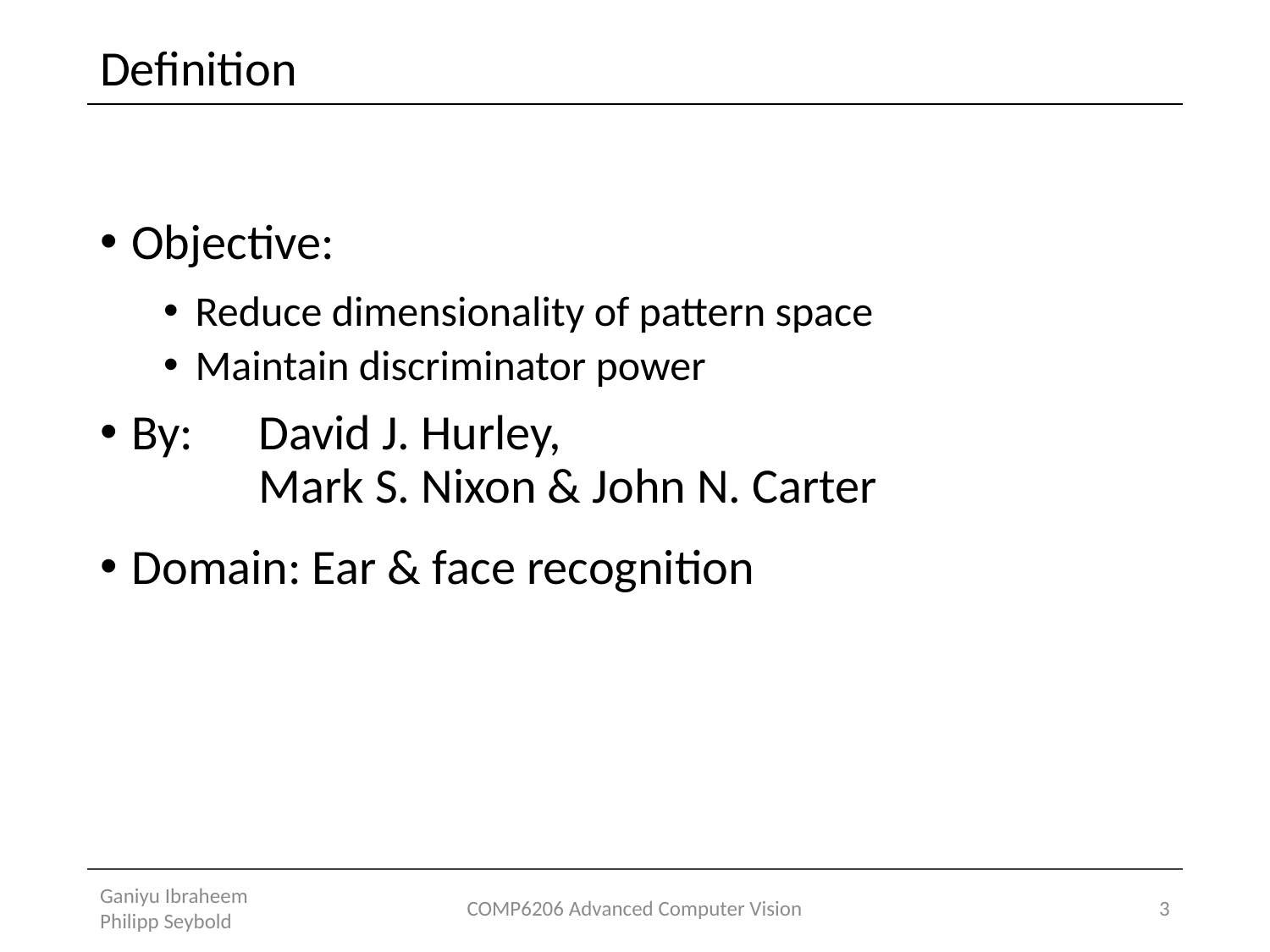

# Definition
Objective:
Reduce dimensionality of pattern space
Maintain discriminator power
By: 	David J. Hurley,
	Mark S. Nixon & John N. Carter
Domain: Ear & face recognition

Ganiyu Ibraheem  Philipp Seybold
COMP6206 Advanced Computer Vision
3